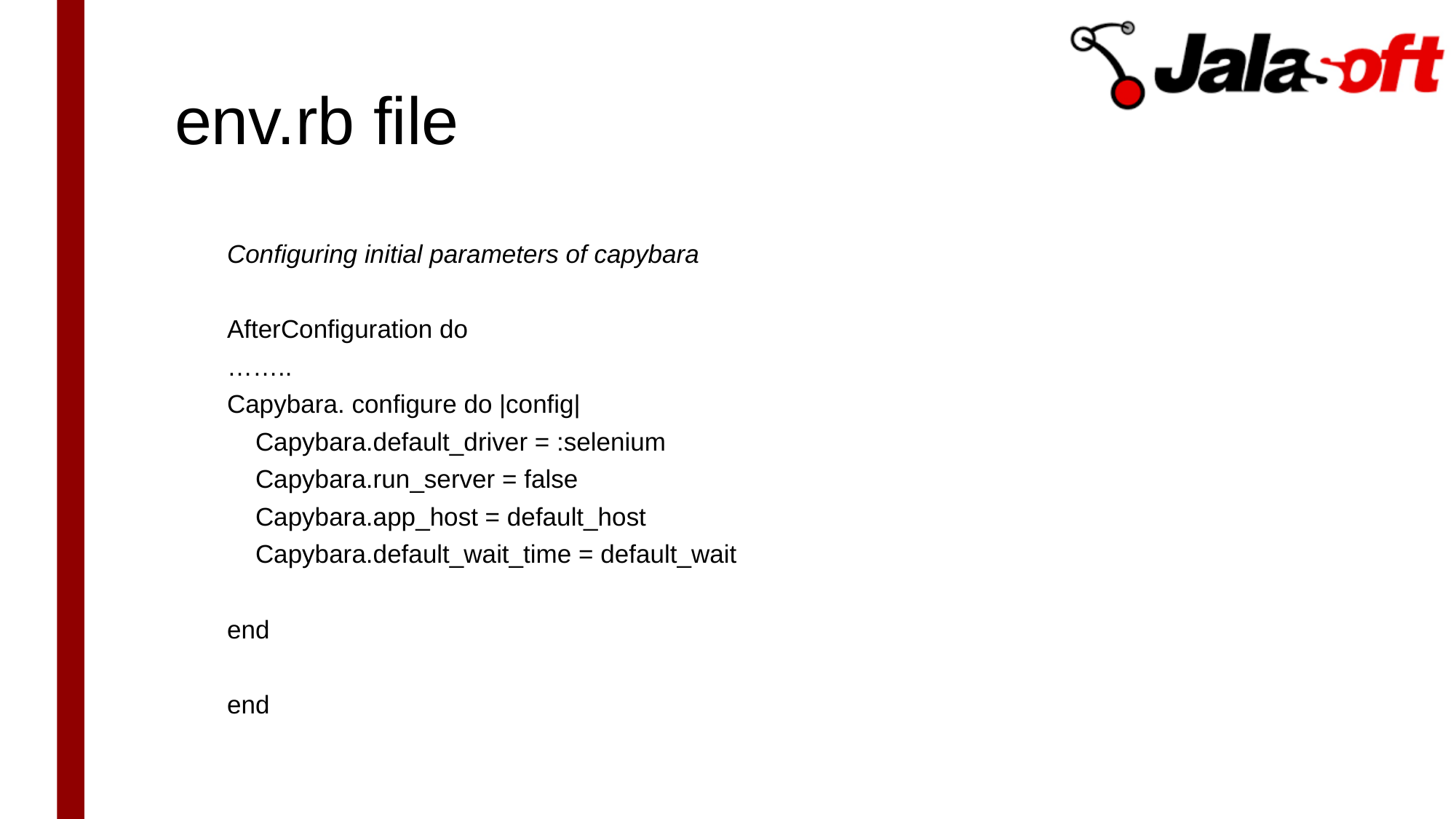

# env.rb file

Configuring initial parameters of capybara

AfterConfiguration do
……..
Capybara. configure do |config|
    Capybara.default_driver = :selenium
    Capybara.run_server = false
    Capybara.app_host = default_host
    Capybara.default_wait_time = default_wait

end

end